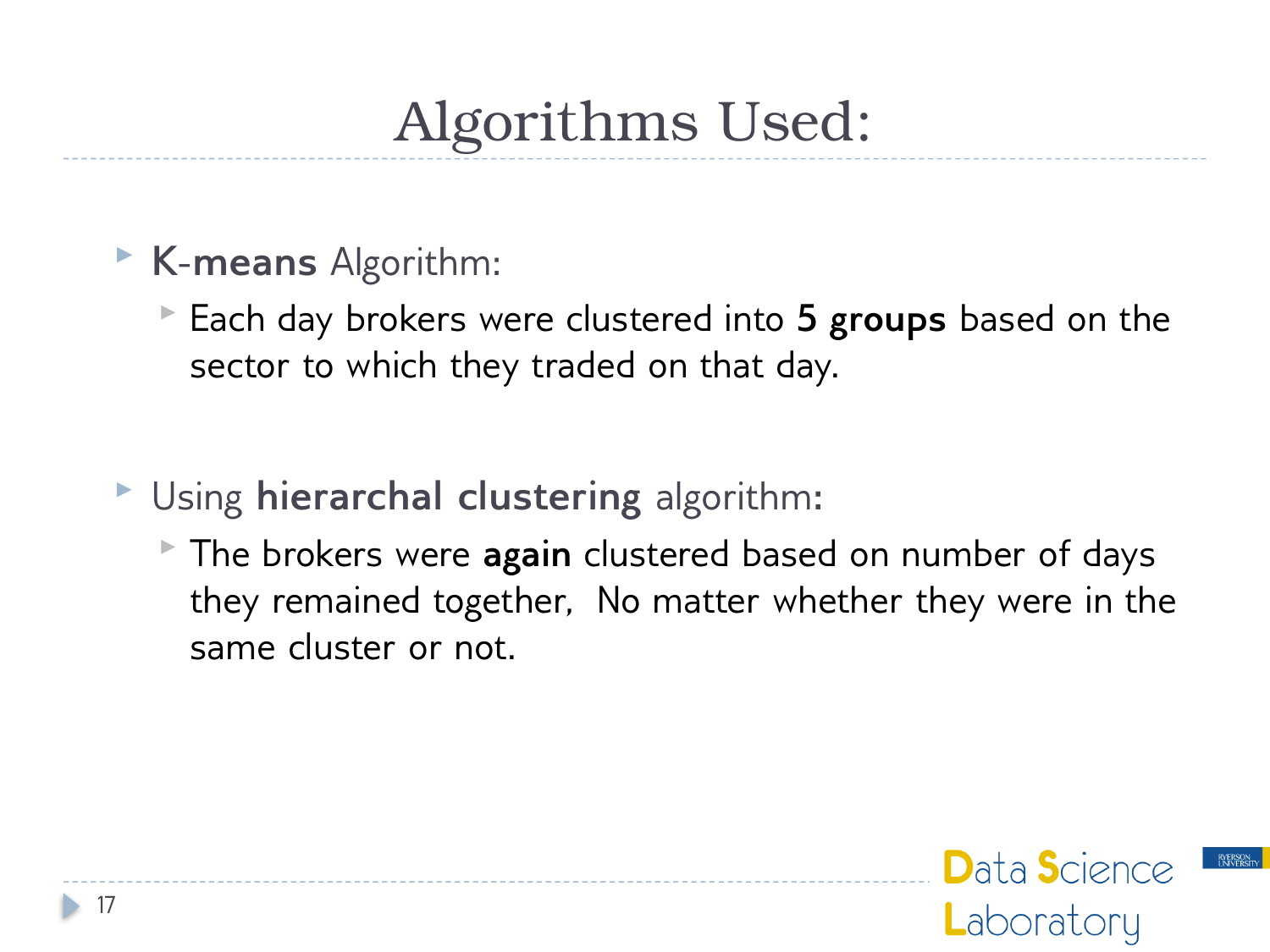

# Algorithms Used:

K-means Algorithm:
Each day brokers were clustered into 5 groups based on the sector to which they traded on that day.

Using hierarchal clustering algorithm:
The brokers were again clustered based on number of days they remained together,  No matter whether they were in the same cluster or not.
17